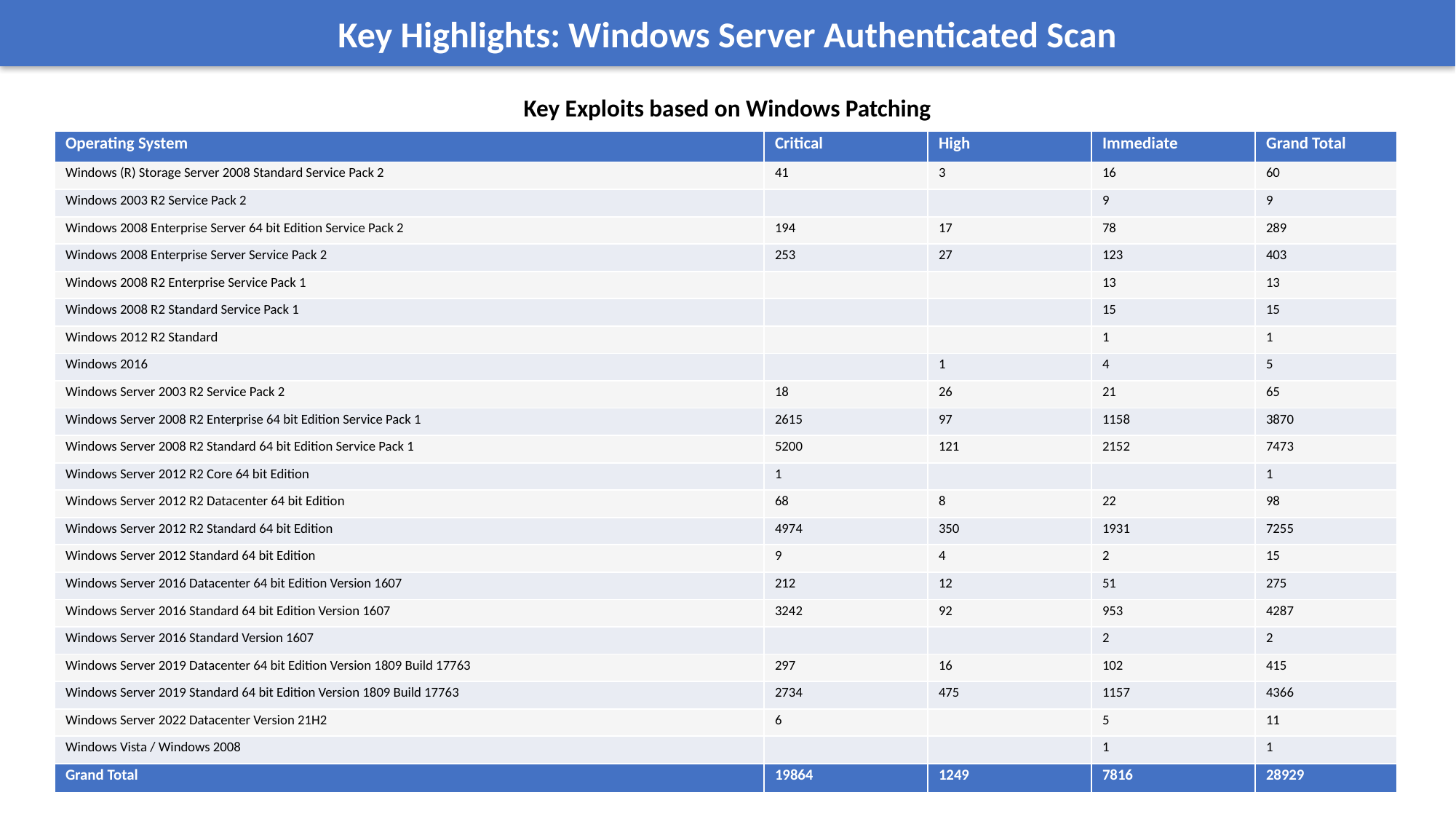

Key Highlights: Windows Server Authenticated Scan
Key Exploits based on Windows Patching
| Operating System | Critical | High | Immediate | Grand Total |
| --- | --- | --- | --- | --- |
| Windows (R) Storage Server 2008 Standard Service Pack 2 | 41 | 3 | 16 | 60 |
| Windows 2003 R2 Service Pack 2 |  |  | 9 | 9 |
| Windows 2008 Enterprise Server 64 bit Edition Service Pack 2 | 194 | 17 | 78 | 289 |
| Windows 2008 Enterprise Server Service Pack 2 | 253 | 27 | 123 | 403 |
| Windows 2008 R2 Enterprise Service Pack 1 |  |  | 13 | 13 |
| Windows 2008 R2 Standard Service Pack 1 |  |  | 15 | 15 |
| Windows 2012 R2 Standard |  |  | 1 | 1 |
| Windows 2016 |  | 1 | 4 | 5 |
| Windows Server 2003 R2 Service Pack 2 | 18 | 26 | 21 | 65 |
| Windows Server 2008 R2 Enterprise 64 bit Edition Service Pack 1 | 2615 | 97 | 1158 | 3870 |
| Windows Server 2008 R2 Standard 64 bit Edition Service Pack 1 | 5200 | 121 | 2152 | 7473 |
| Windows Server 2012 R2 Core 64 bit Edition | 1 |  |  | 1 |
| Windows Server 2012 R2 Datacenter 64 bit Edition | 68 | 8 | 22 | 98 |
| Windows Server 2012 R2 Standard 64 bit Edition | 4974 | 350 | 1931 | 7255 |
| Windows Server 2012 Standard 64 bit Edition | 9 | 4 | 2 | 15 |
| Windows Server 2016 Datacenter 64 bit Edition Version 1607 | 212 | 12 | 51 | 275 |
| Windows Server 2016 Standard 64 bit Edition Version 1607 | 3242 | 92 | 953 | 4287 |
| Windows Server 2016 Standard Version 1607 |  |  | 2 | 2 |
| Windows Server 2019 Datacenter 64 bit Edition Version 1809 Build 17763 | 297 | 16 | 102 | 415 |
| Windows Server 2019 Standard 64 bit Edition Version 1809 Build 17763 | 2734 | 475 | 1157 | 4366 |
| Windows Server 2022 Datacenter Version 21H2 | 6 |  | 5 | 11 |
| Windows Vista / Windows 2008 |  |  | 1 | 1 |
| Grand Total | 19864 | 1249 | 7816 | 28929 |